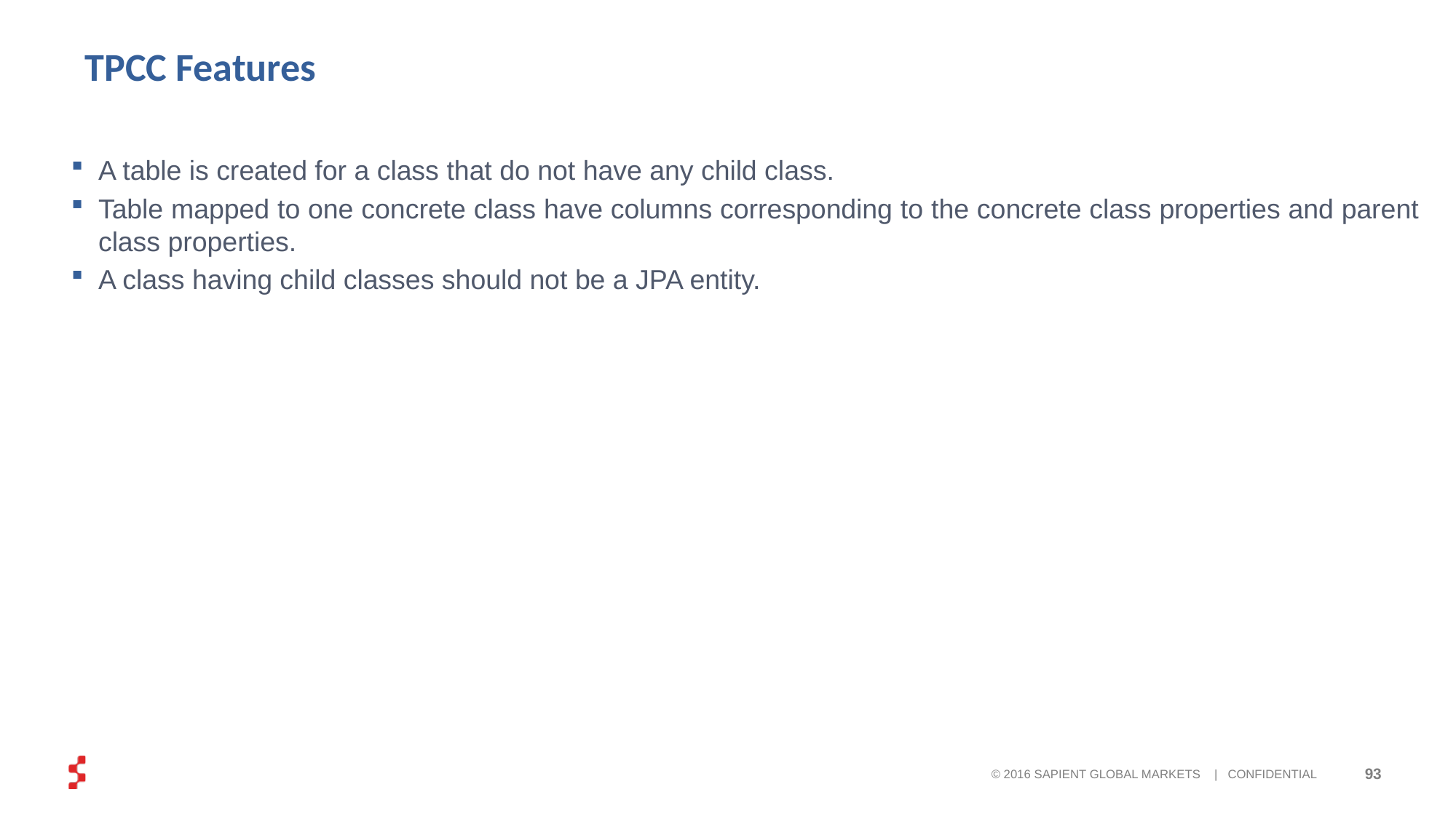

# TPCC Features
A table is created for a class that do not have any child class.
Table mapped to one concrete class have columns corresponding to the concrete class properties and parent class properties.
A class having child classes should not be a JPA entity.